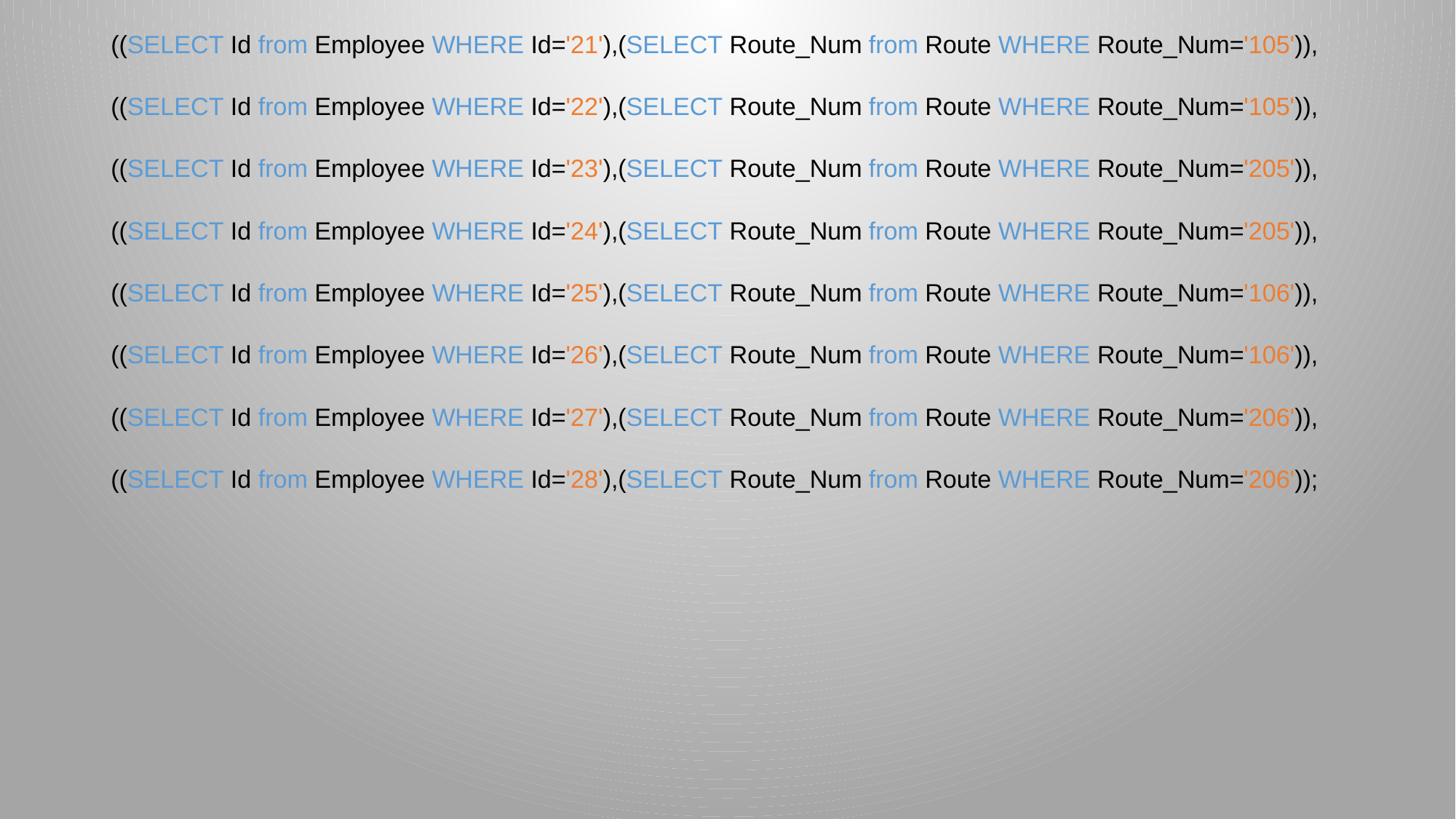

((SELECT Id from Employee WHERE Id='21'),(SELECT Route_Num from Route WHERE Route_Num='105')),
((SELECT Id from Employee WHERE Id='22'),(SELECT Route_Num from Route WHERE Route_Num='105')),
((SELECT Id from Employee WHERE Id='23'),(SELECT Route_Num from Route WHERE Route_Num='205')),
((SELECT Id from Employee WHERE Id='24'),(SELECT Route_Num from Route WHERE Route_Num='205')),
((SELECT Id from Employee WHERE Id='25'),(SELECT Route_Num from Route WHERE Route_Num='106')),
((SELECT Id from Employee WHERE Id='26'),(SELECT Route_Num from Route WHERE Route_Num='106')),
((SELECT Id from Employee WHERE Id='27'),(SELECT Route_Num from Route WHERE Route_Num='206')),
((SELECT Id from Employee WHERE Id='28'),(SELECT Route_Num from Route WHERE Route_Num='206'));